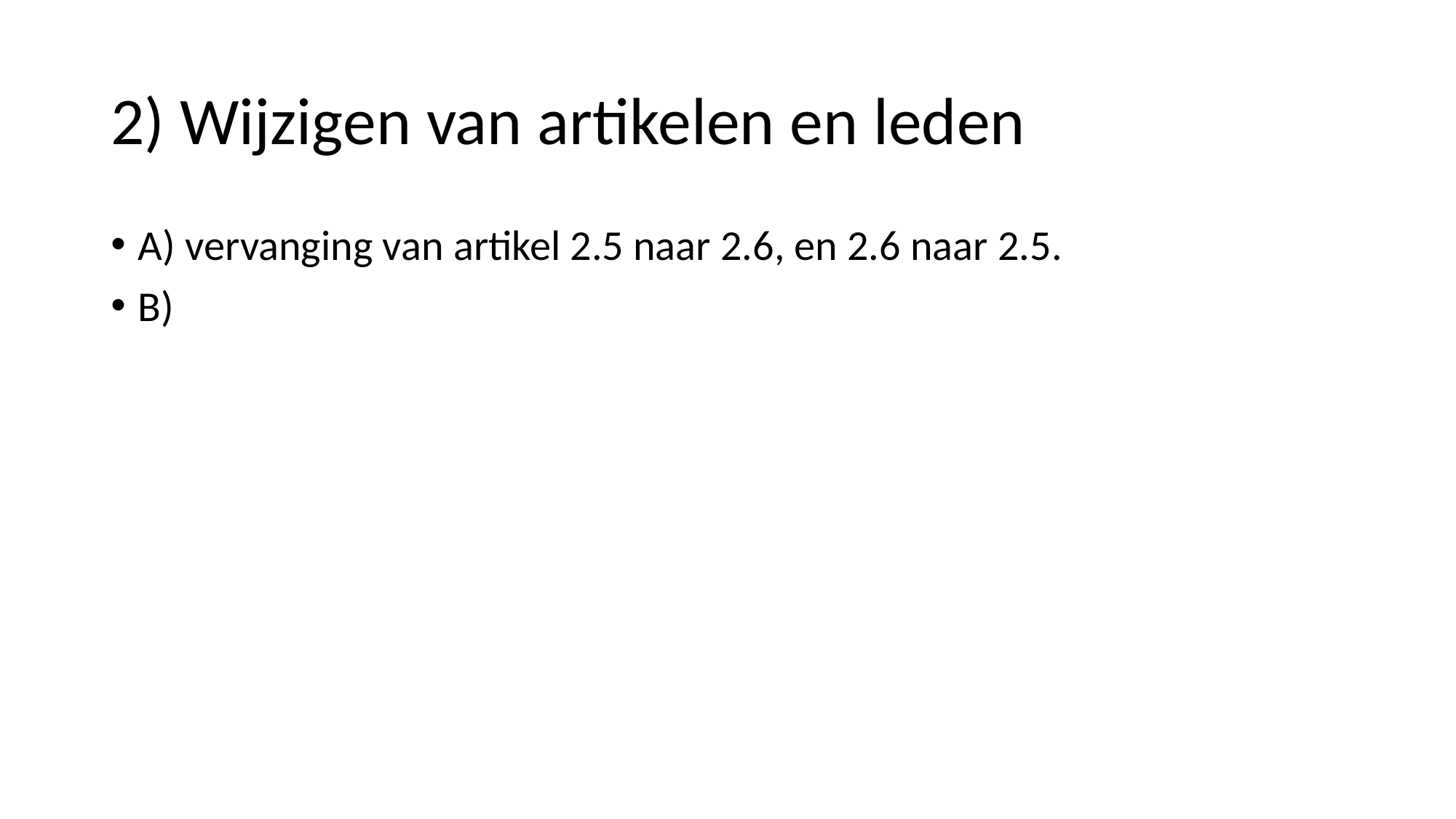

# 2) Wijzigen van artikelen en leden
A) vervanging van artikel 2.5 naar 2.6, en 2.6 naar 2.5.
B)